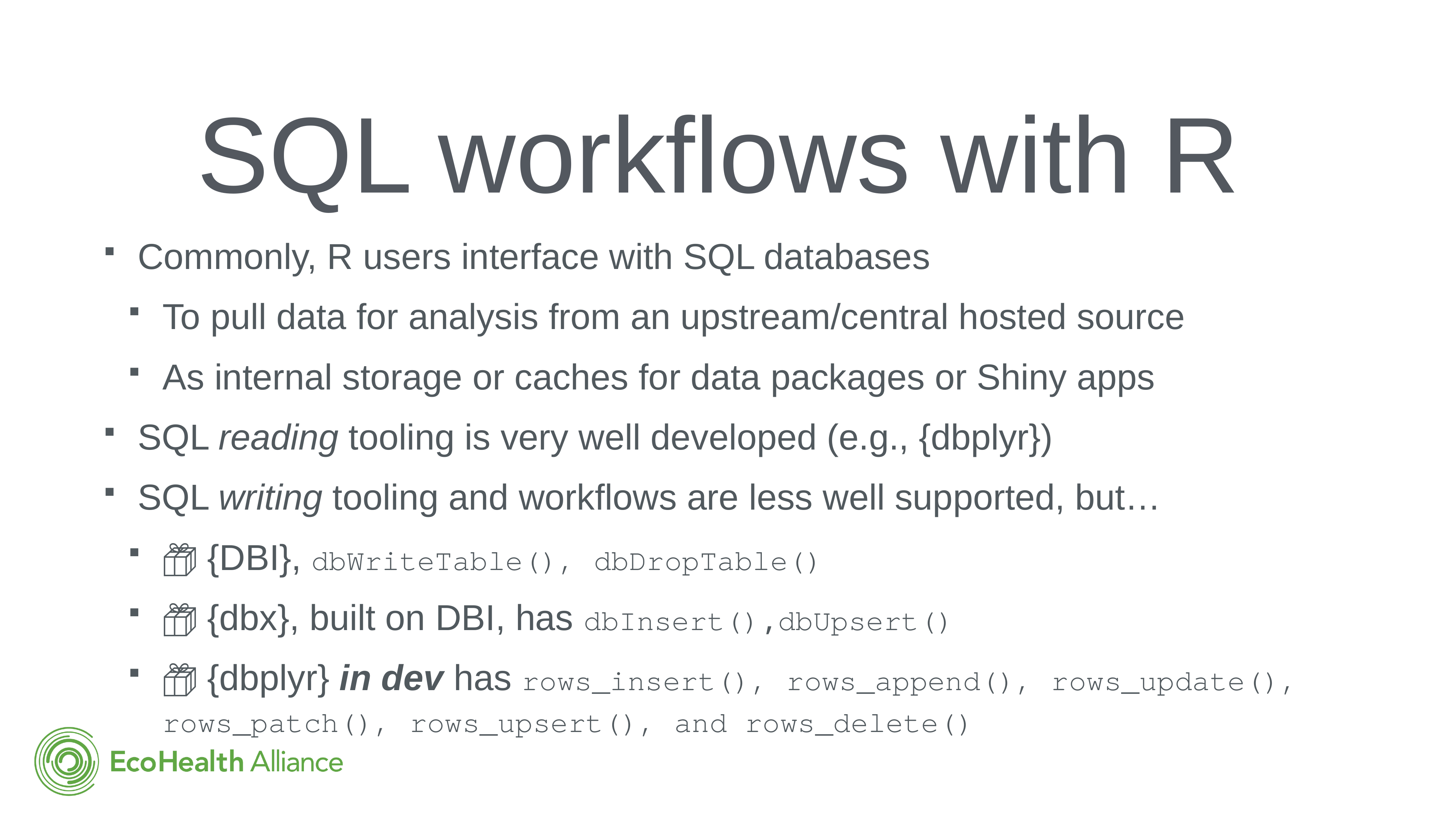

# SQL workflows with R
Commonly, R users interface with SQL databases
To pull data for analysis from an upstream/central hosted source
As internal storage or caches for data packages or Shiny apps
SQL reading tooling is very well developed (e.g., {dbplyr})
SQL writing tooling and workflows are less well supported, but…
📦 {DBI}, dbWriteTable(), dbDropTable()
📦 {dbx}, built on DBI, has dbInsert(),dbUpsert()
📦 {dbplyr} in dev has rows_insert(), rows_append(), rows_update(), rows_patch(), rows_upsert(), and rows_delete()